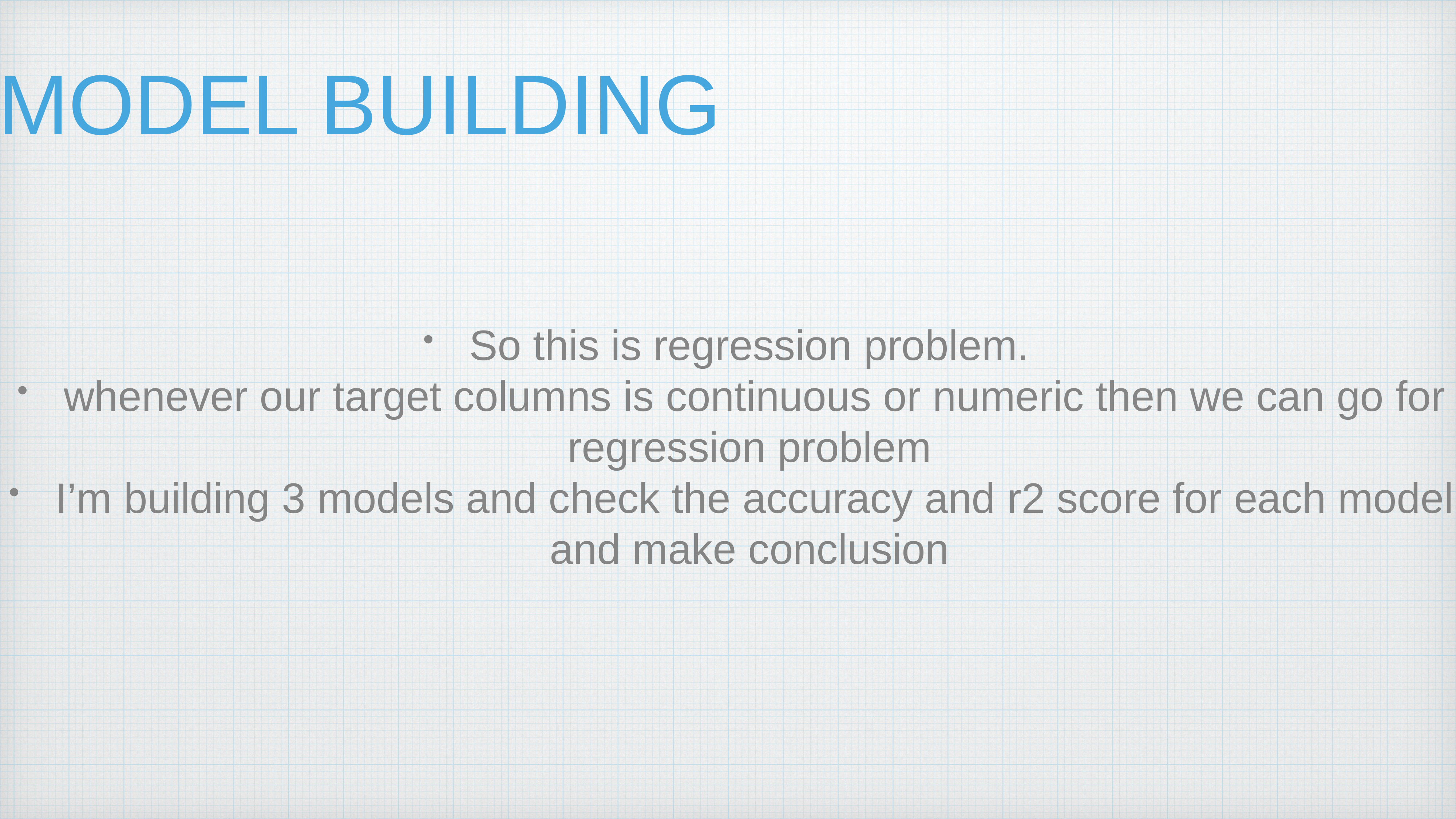

# MODEL BUILDING
So this is regression problem.
whenever our target columns is continuous or numeric then we can go for regression problem
I’m building 3 models and check the accuracy and r2 score for each model and make conclusion